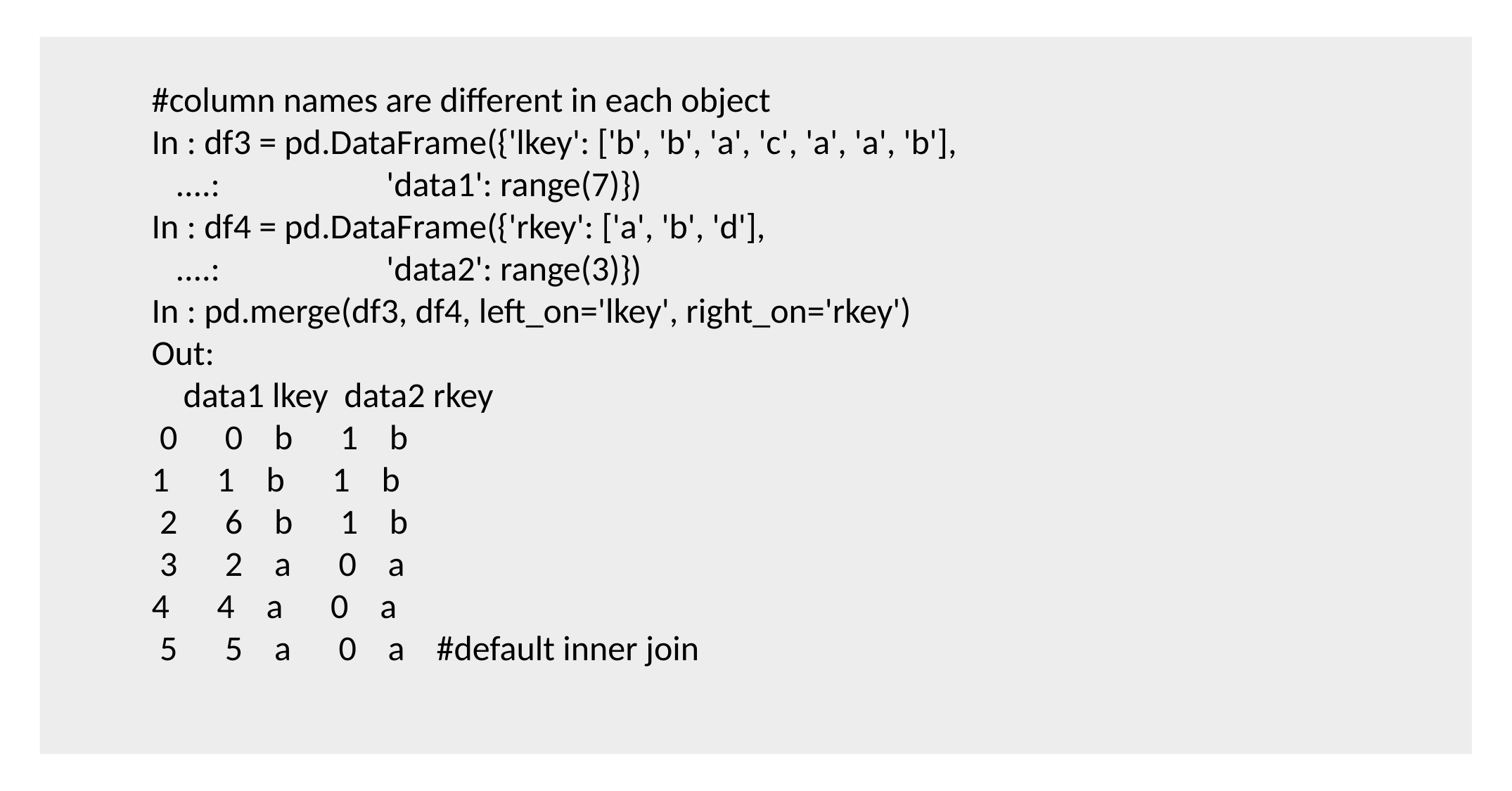

#column names are different in each object
In : df3 = pd.DataFrame({'lkey': ['b', 'b', 'a', 'c', 'a', 'a', 'b'],
   ....:                     'data1': range(7)})
In : df4 = pd.DataFrame({'rkey': ['a', 'b', 'd'],
   ....:                     'data2': range(3)})
In : pd.merge(df3, df4, left_on='lkey', right_on='rkey')
Out:
    data1 lkey  data2 rkey
 0      0    b      1    b
1      1    b      1    b
 2      6    b      1    b
 3      2    a      0    a
4      4    a      0    a
 5      5    a      0    a    #default inner join